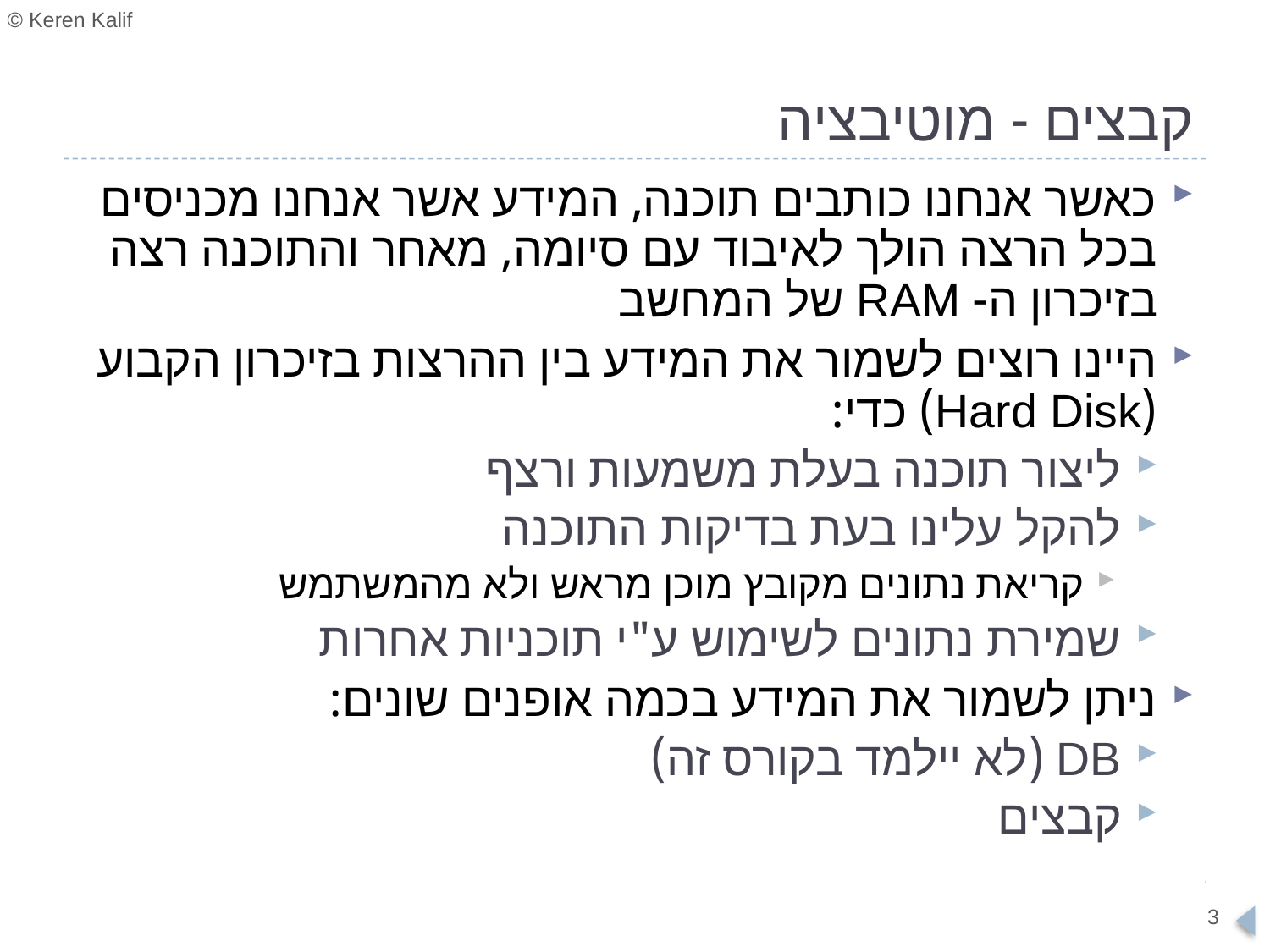

# קבצים - מוטיבציה
כאשר אנחנו כותבים תוכנה, המידע אשר אנחנו מכניסים בכל הרצה הולך לאיבוד עם סיומה, מאחר והתוכנה רצה בזיכרון ה- RAM של המחשב
היינו רוצים לשמור את המידע בין ההרצות בזיכרון הקבוע (Hard Disk) כדי:
ליצור תוכנה בעלת משמעות ורצף
להקל עלינו בעת בדיקות התוכנה
קריאת נתונים מקובץ מוכן מראש ולא מהמשתמש
שמירת נתונים לשימוש ע"י תוכניות אחרות
ניתן לשמור את המידע בכמה אופנים שונים:
DB (לא יילמד בקורס זה)
קבצים